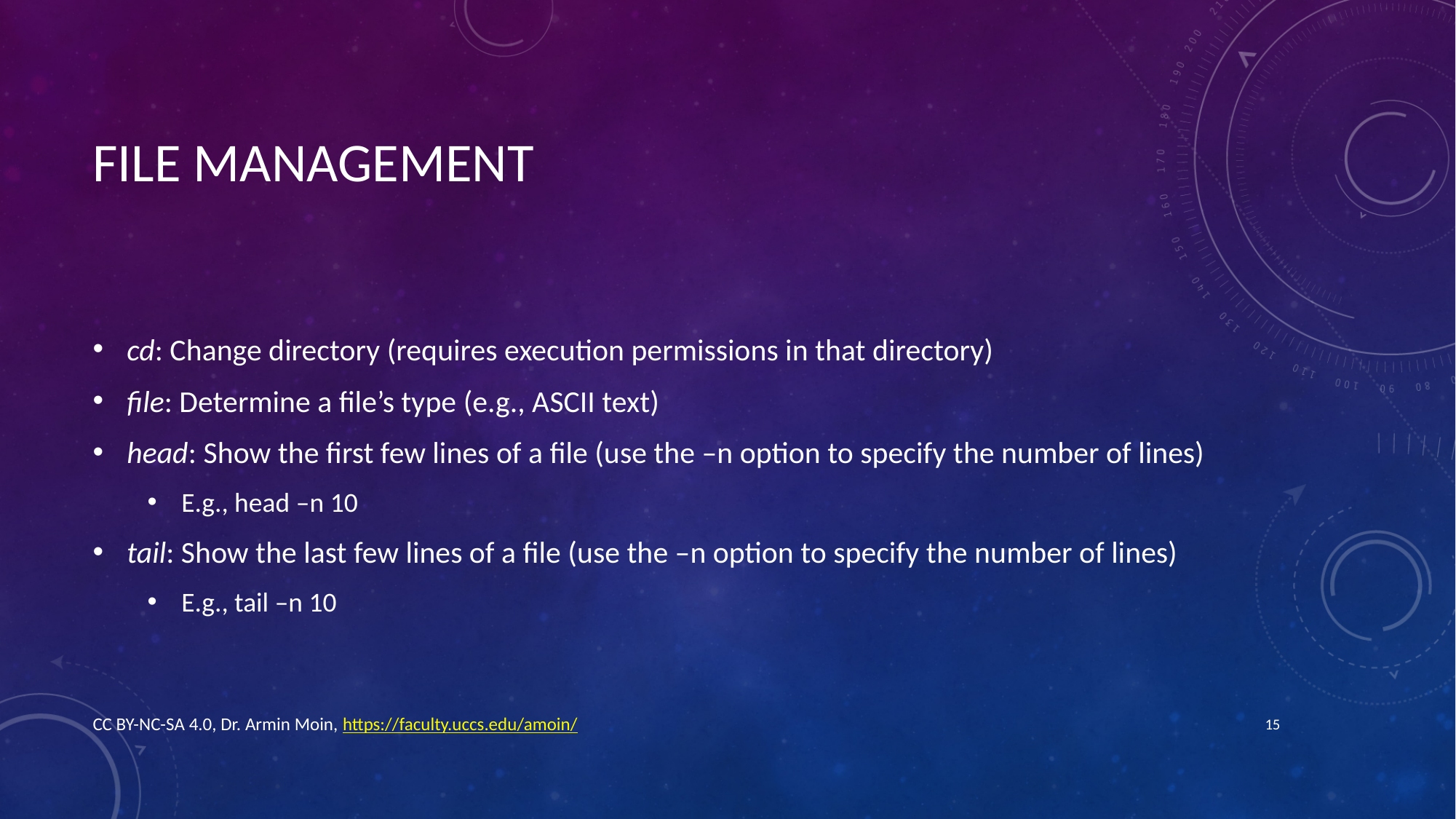

# File management
cd: Change directory (requires execution permissions in that directory)
file: Determine a file’s type (e.g., ASCII text)
head: Show the first few lines of a file (use the –n option to specify the number of lines)
E.g., head –n 10
tail: Show the last few lines of a file (use the –n option to specify the number of lines)
E.g., tail –n 10
CC BY-NC-SA 4.0, Dr. Armin Moin, https://faculty.uccs.edu/amoin/
15